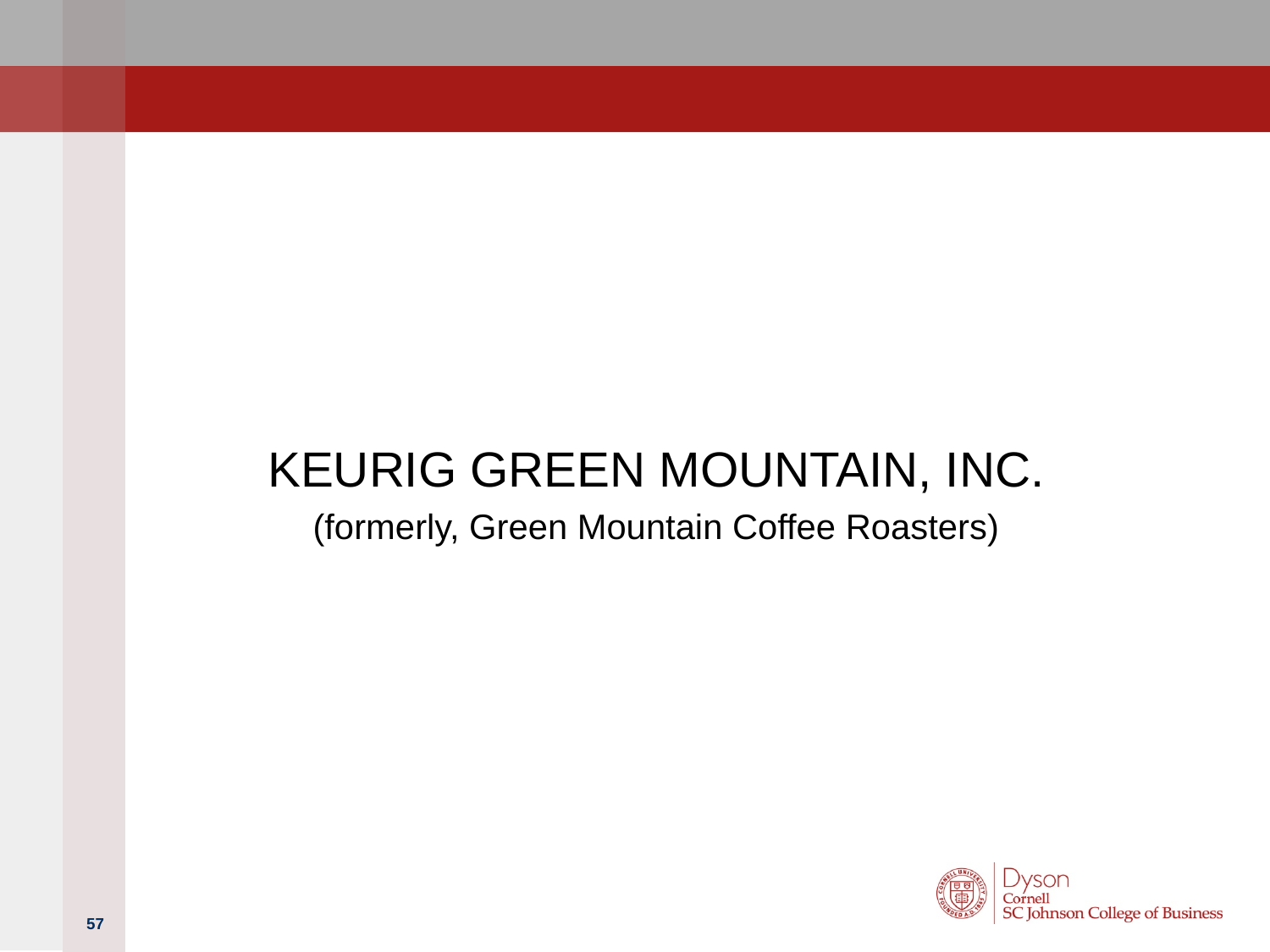

KEURIG GREEN MOUNTAIN, INC.
(formerly, Green Mountain Coffee Roasters)
57